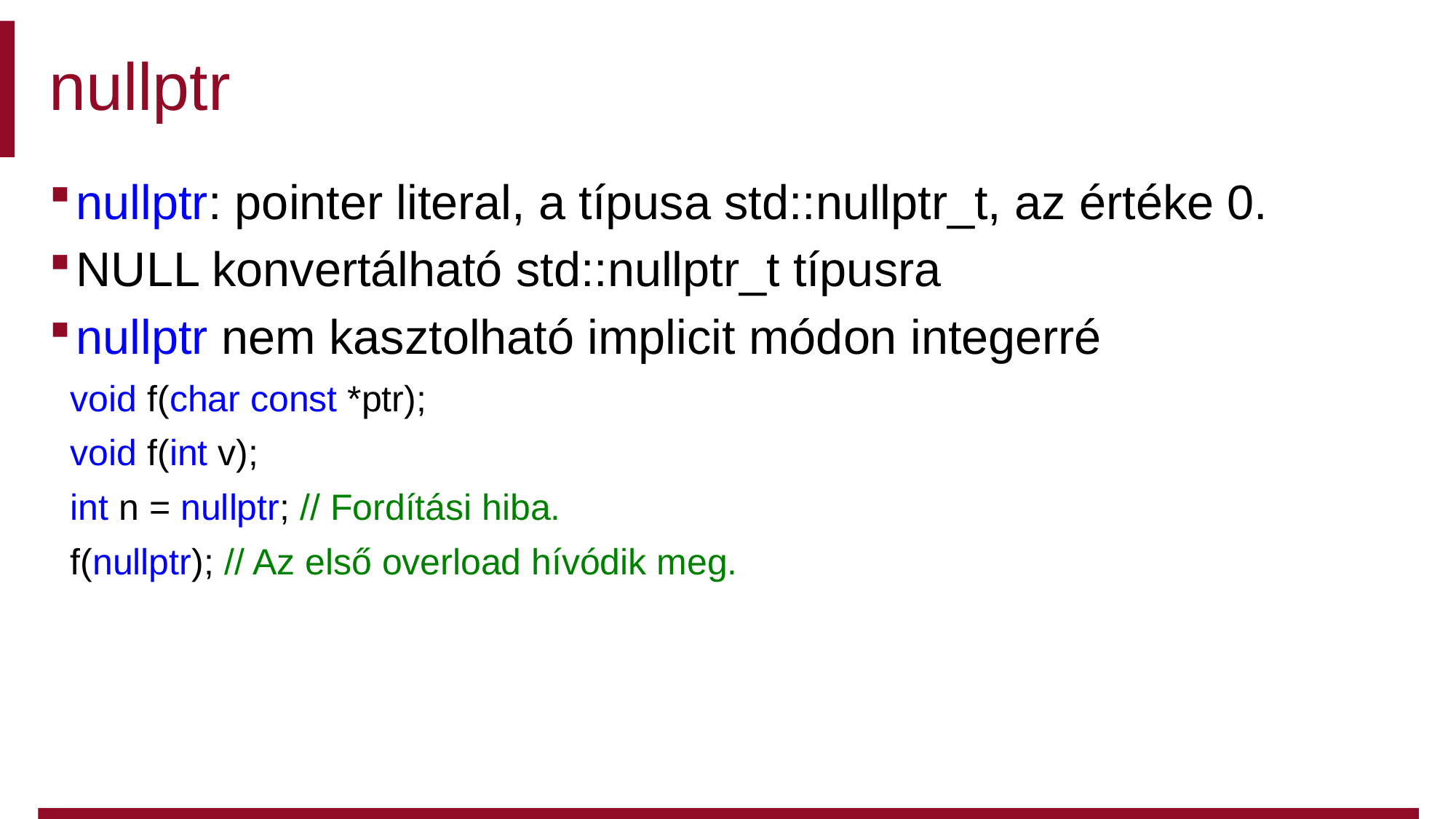

# nullptr
nullptr: pointer literal, a típusa std::nullptr_t, az értéke 0.
NULL konvertálható std::nullptr_t típusra
nullptr nem kasztolható implicit módon integerré
void f(char const *ptr);
void f(int v);
int n = nullptr; // Fordítási hiba.
f(nullptr); // Az első overload hívódik meg.